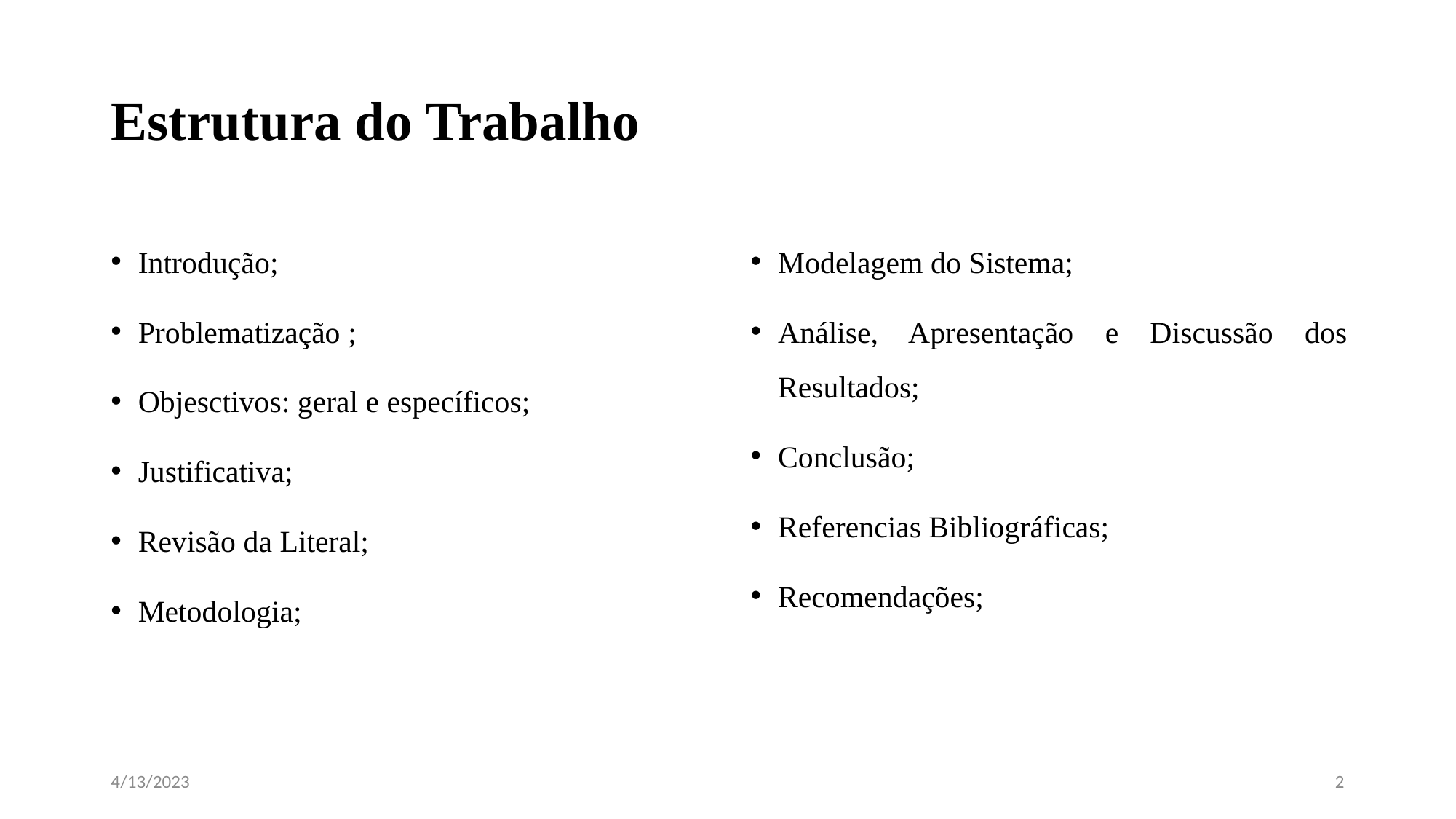

# Estrutura do Trabalho
Introdução;
Problematização ;
Objesctivos: geral e específicos;
Justificativa;
Revisão da Literal;
Metodologia;

Modelagem do Sistema;
Análise, Apresentação e Discussão dos Resultados;
Conclusão;
Referencias Bibliográficas;
Recomendações;

4/13/2023
2